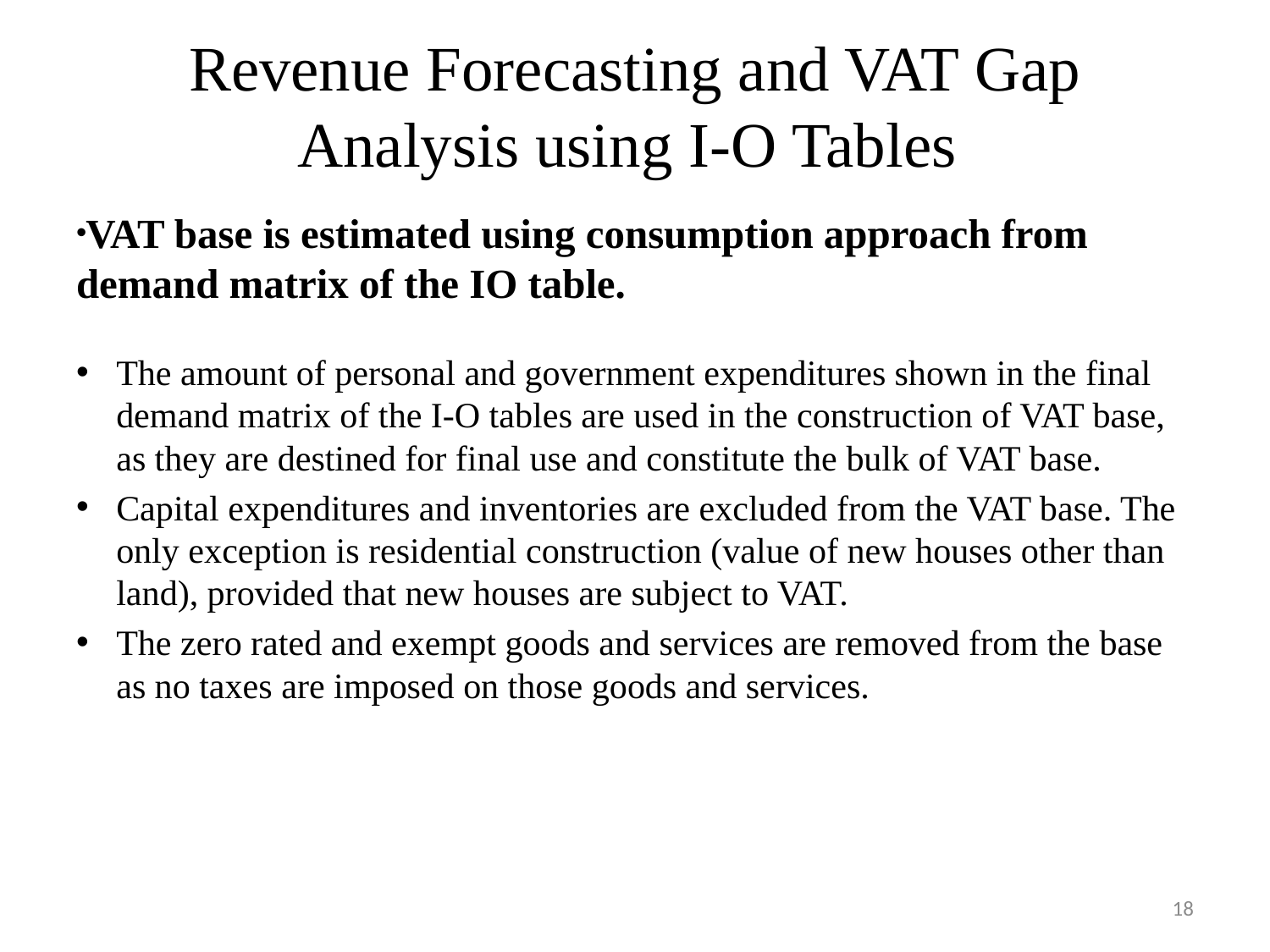

# Revenue Forecasting and VAT Gap Analysis using I-O Tables
 VAT base is estimated using consumption approach from demand matrix of the IO table.

The amount of personal and government expenditures shown in the final demand matrix of the I-O tables are used in the construction of VAT base, as they are destined for final use and constitute the bulk of VAT base.
Capital expenditures and inventories are excluded from the VAT base. The only exception is residential construction (value of new houses other than land), provided that new houses are subject to VAT.
The zero rated and exempt goods and services are removed from the base as no taxes are imposed on those goods and services.

18